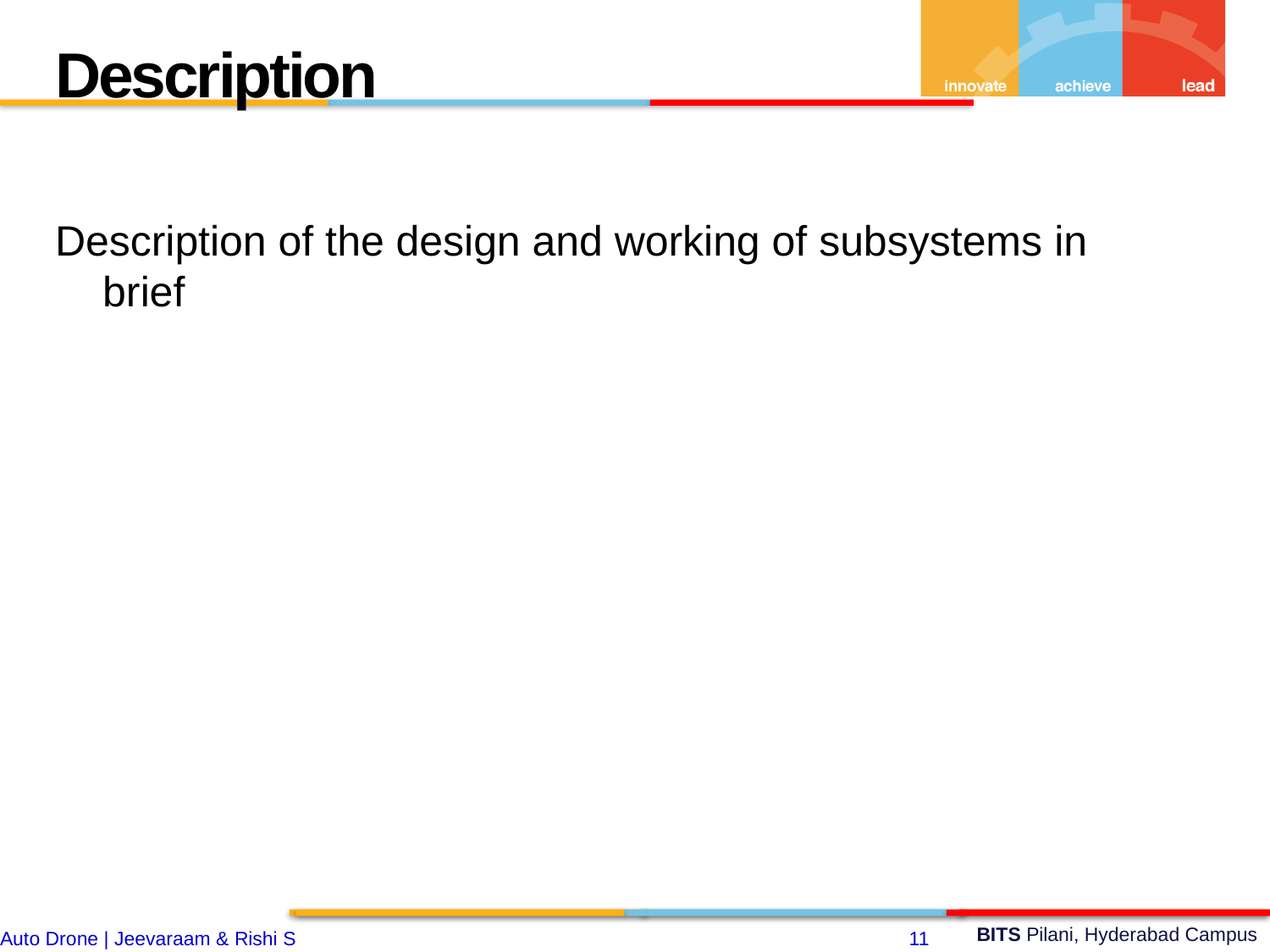

Description
Description of the design and working of subsystems in brief